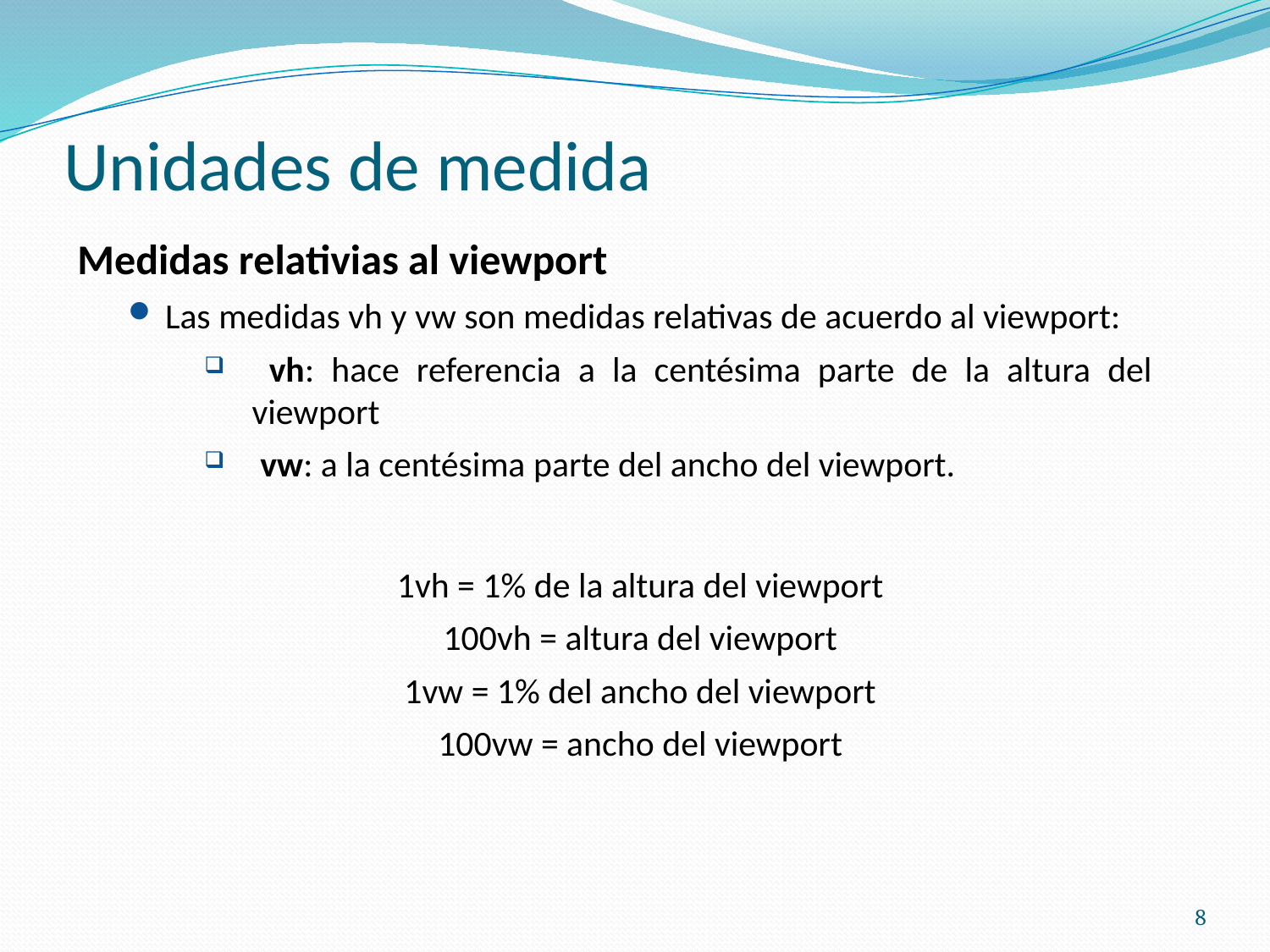

# Unidades de medida
Medidas relativias al viewport
Las medidas vh y vw son medidas relativas de acuerdo al viewport:
 vh: hace referencia a la centésima parte de la altura del viewport
 vw: a la centésima parte del ancho del viewport.

1vh = 1% de la altura del viewport
100vh = altura del viewport
1vw = 1% del ancho del viewport
100vw = ancho del viewport
8